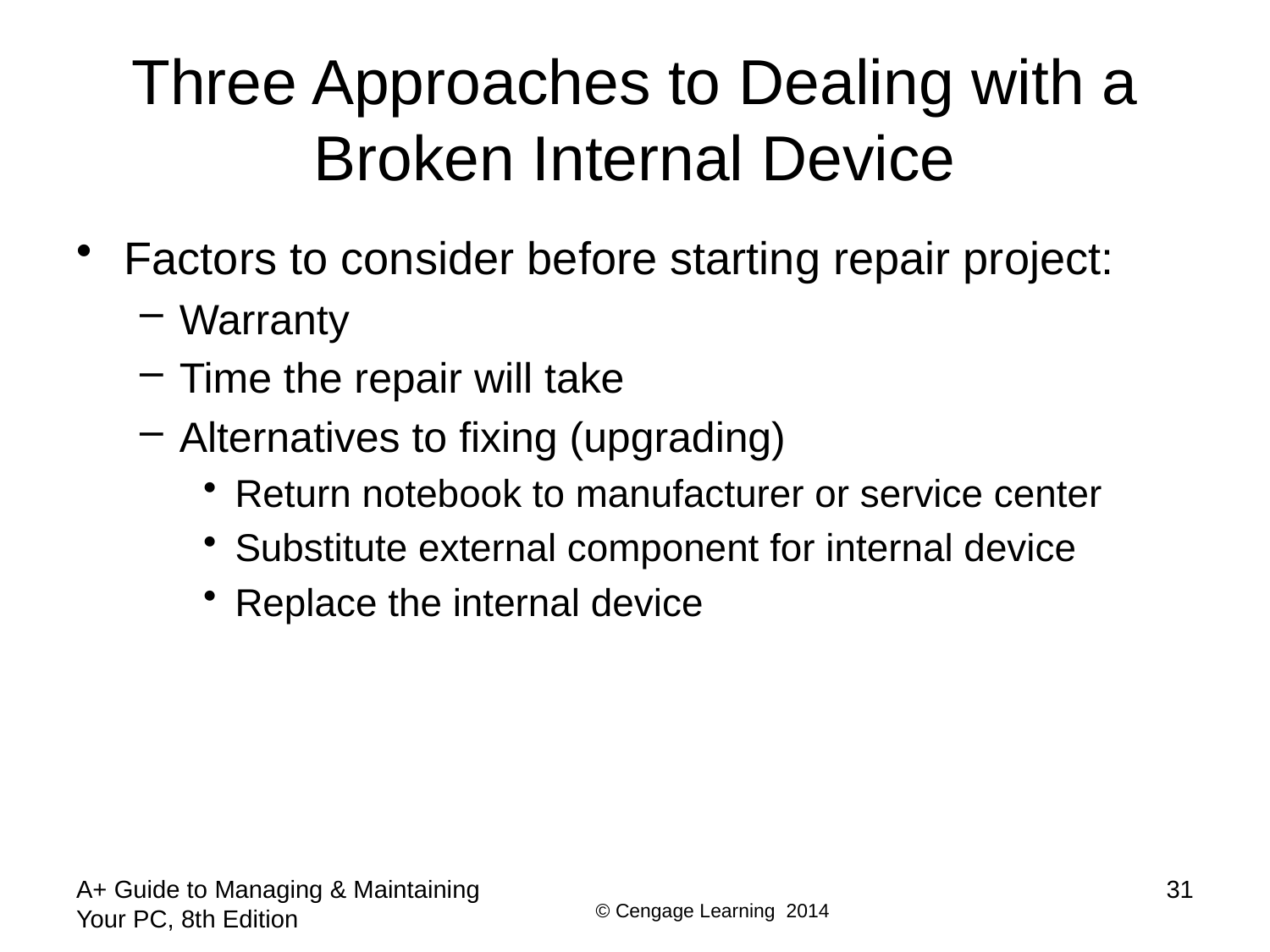

# Three Approaches to Dealing with a Broken Internal Device
Factors to consider before starting repair project:
Warranty
Time the repair will take
Alternatives to fixing (upgrading)
Return notebook to manufacturer or service center
Substitute external component for internal device
Replace the internal device

A+ Guide to Managing & Maintaining Your PC, 8th Edition
31